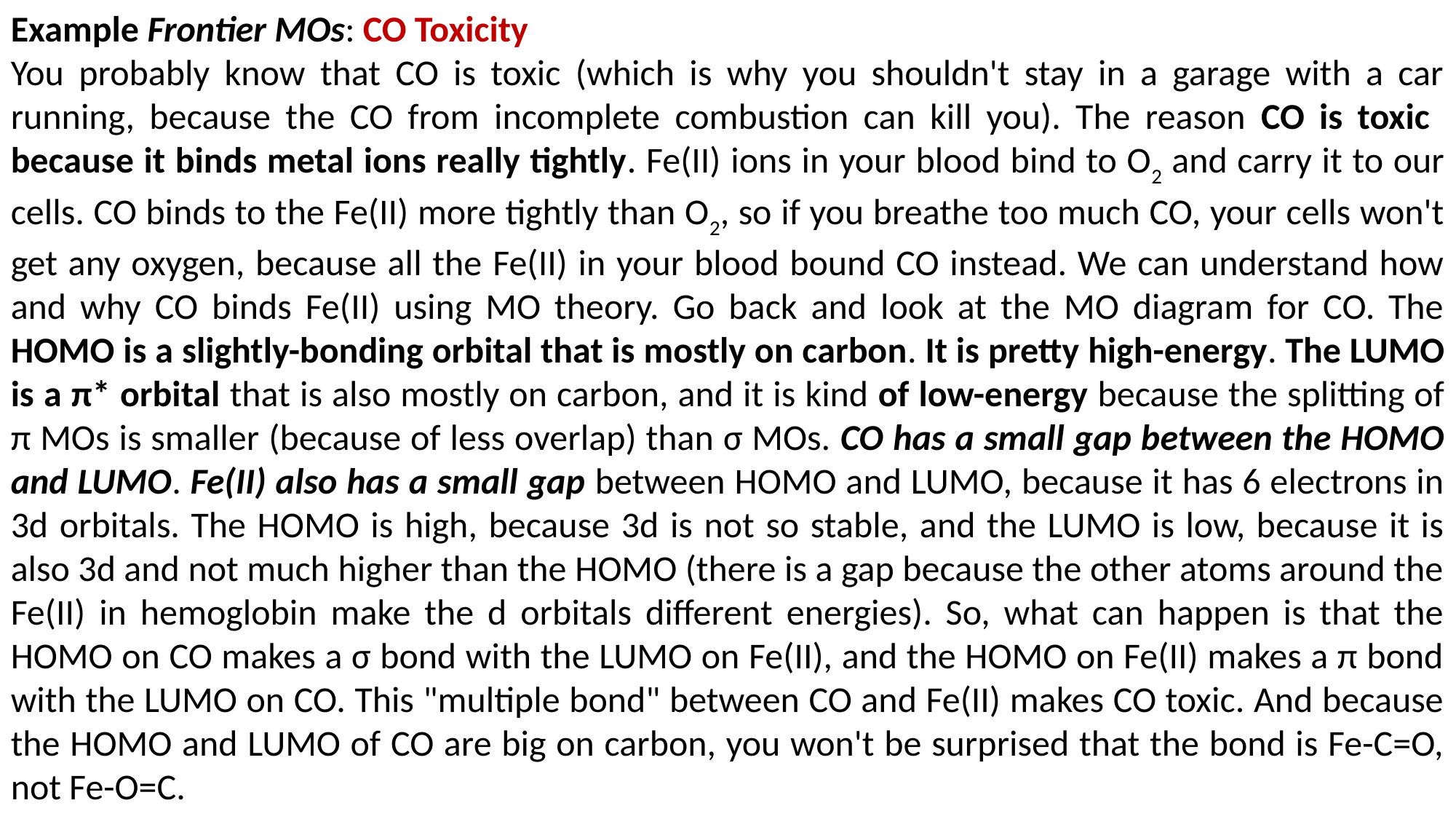

Example Frontier MOs: CO Toxicity
You probably know that CO is toxic (which is why you shouldn't stay in a garage with a car running, because the CO from incomplete combustion can kill you). The reason CO is toxic  because it binds metal ions really tightly. Fe(II) ions in your blood bind to O2 and carry it to our cells. CO binds to the Fe(II) more tightly than O2, so if you breathe too much CO, your cells won't get any oxygen, because all the Fe(II) in your blood bound CO instead. We can understand how and why CO binds Fe(II) using MO theory. Go back and look at the MO diagram for CO. The HOMO is a slightly-bonding orbital that is mostly on carbon. It is pretty high-energy. The LUMO is a π* orbital that is also mostly on carbon, and it is kind of low-energy because the splitting of π MOs is smaller (because of less overlap) than σ MOs. CO has a small gap between the HOMO and LUMO. Fe(II) also has a small gap between HOMO and LUMO, because it has 6 electrons in 3d orbitals. The HOMO is high, because 3d is not so stable, and the LUMO is low, because it is also 3d and not much higher than the HOMO (there is a gap because the other atoms around the Fe(II) in hemoglobin make the d orbitals different energies). So, what can happen is that the HOMO on CO makes a σ bond with the LUMO on Fe(II), and the HOMO on Fe(II) makes a π bond with the LUMO on CO. This "multiple bond" between CO and Fe(II) makes CO toxic. And because the HOMO and LUMO of CO are big on carbon, you won't be surprised that the bond is Fe-C=O, not Fe-O=C.